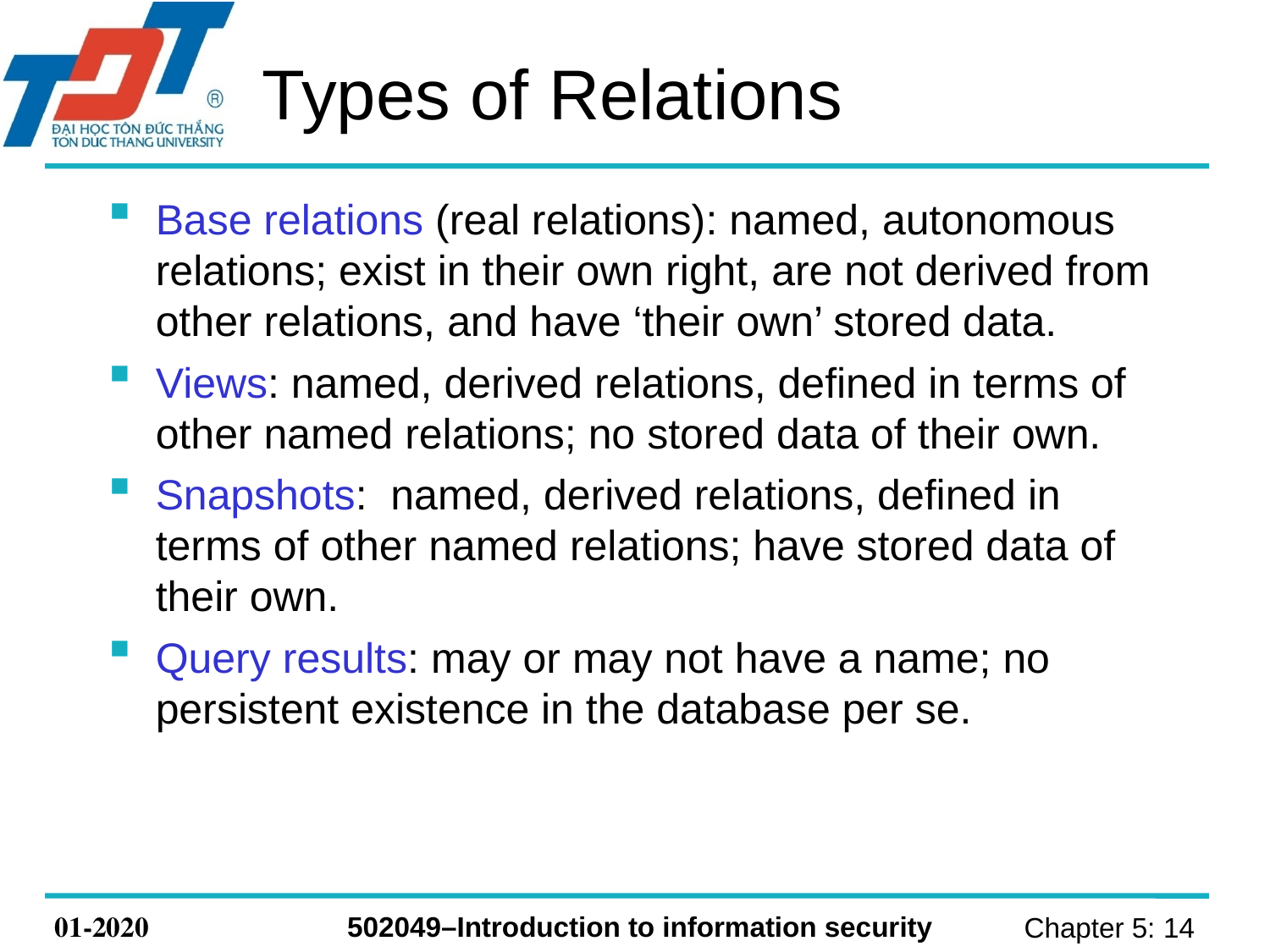

# Types of Relations
Base relations (real relations): named, autonomous relations; exist in their own right, are not derived from other relations, and have ‘their own’ stored data.
Views: named, derived relations, defined in terms of other named relations; no stored data of their own.
Snapshots:  named, derived relations, defined in terms of other named relations; have stored data of their own.
Query results: may or may not have a name; no persistent existence in the database per se.